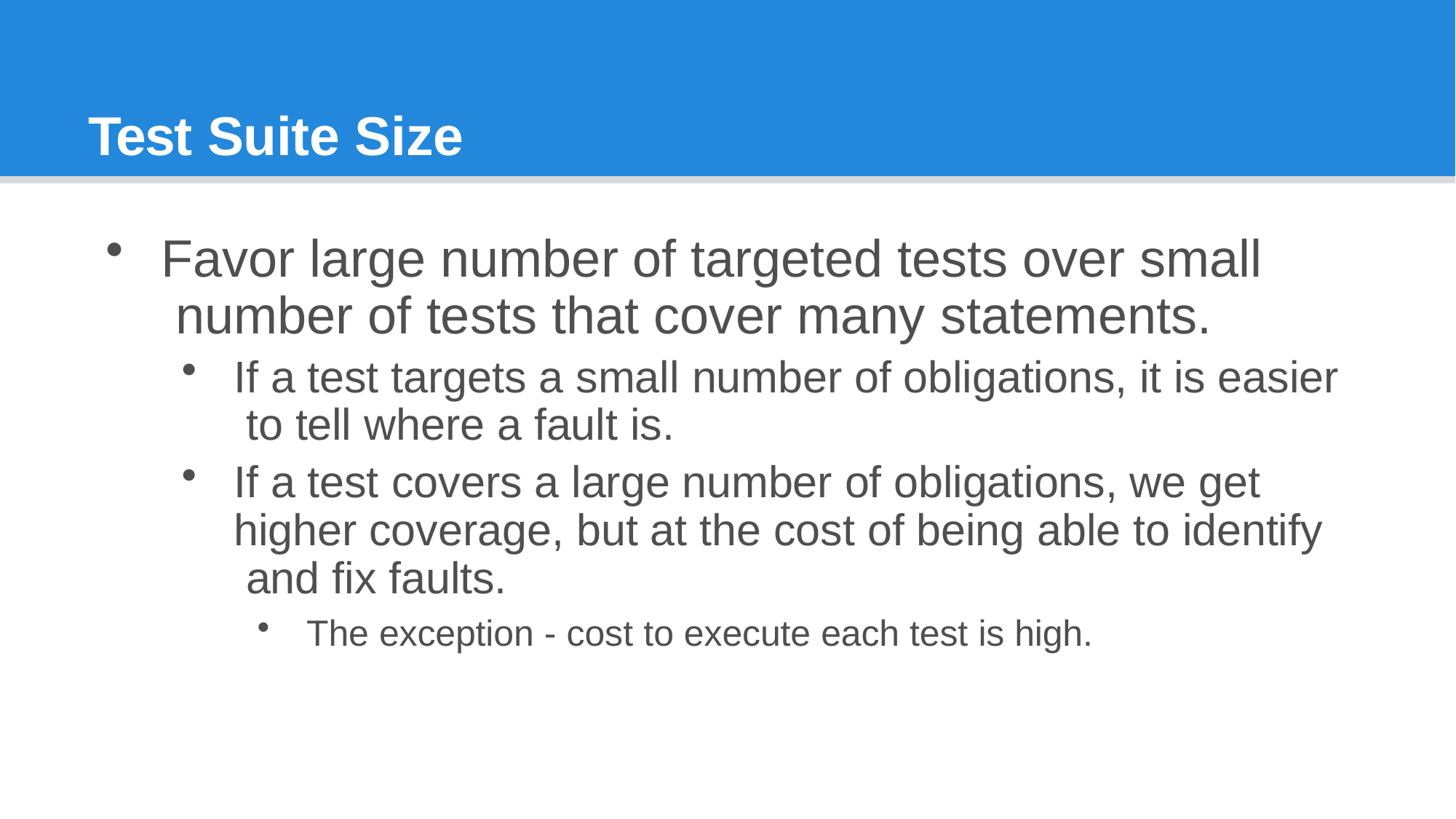

# Test Suite Size
Favor large number of targeted tests over small  number of tests that cover many statements.
If a test targets a small number of obligations, it is easier  to tell where a fault is.
If a test covers a large number of obligations, we get  higher coverage, but at the cost of being able to identify  and fix faults.
The exception - cost to execute each test is high.
20